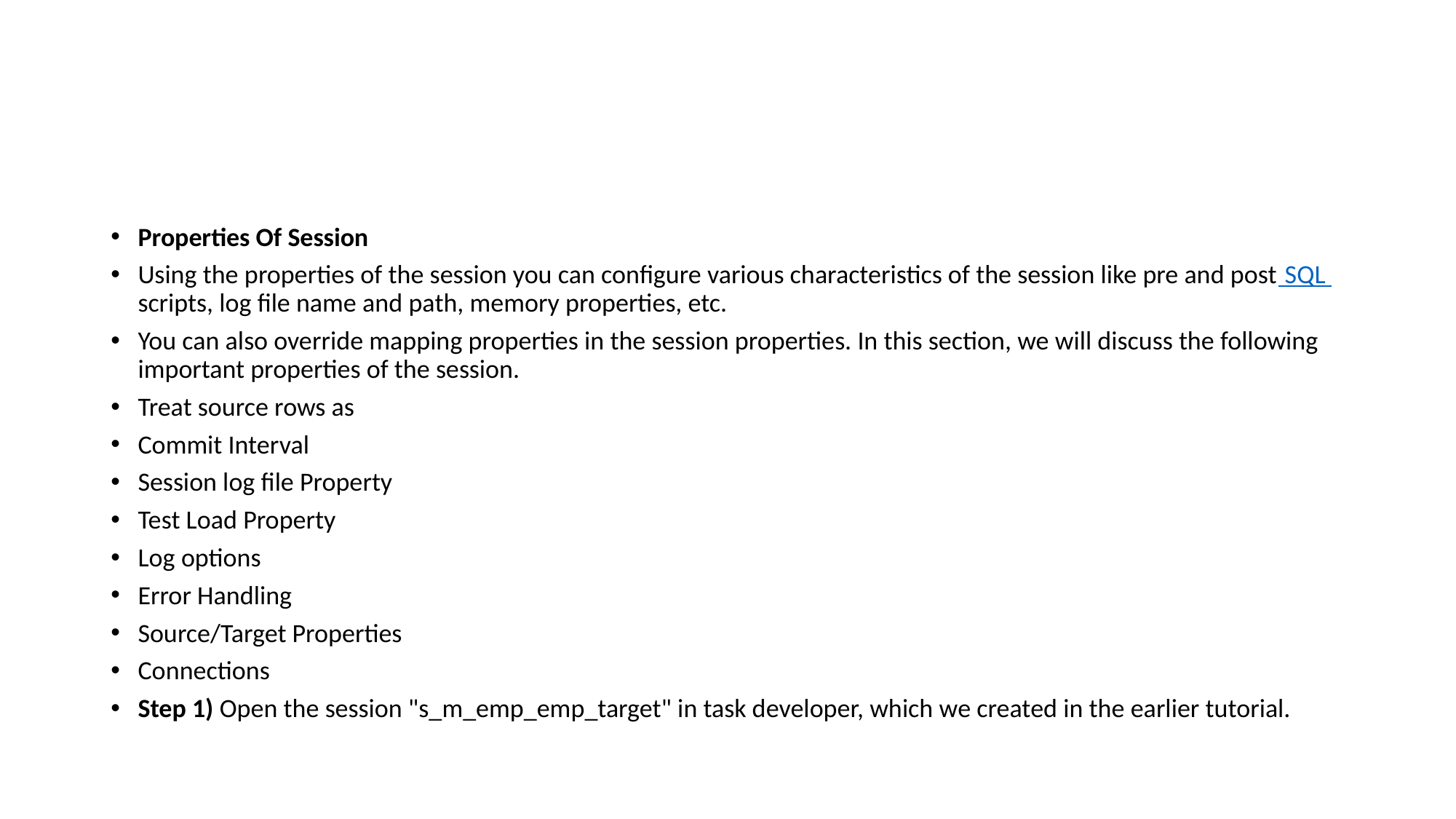

#
Properties Of Session
Using the properties of the session you can configure various characteristics of the session like pre and post SQL scripts, log file name and path, memory properties, etc.
You can also override mapping properties in the session properties. In this section, we will discuss the following important properties of the session.
Treat source rows as
Commit Interval
Session log file Property
Test Load Property
Log options
Error Handling
Source/Target Properties
Connections
Step 1) Open the session "s_m_emp_emp_target" in task developer, which we created in the earlier tutorial.